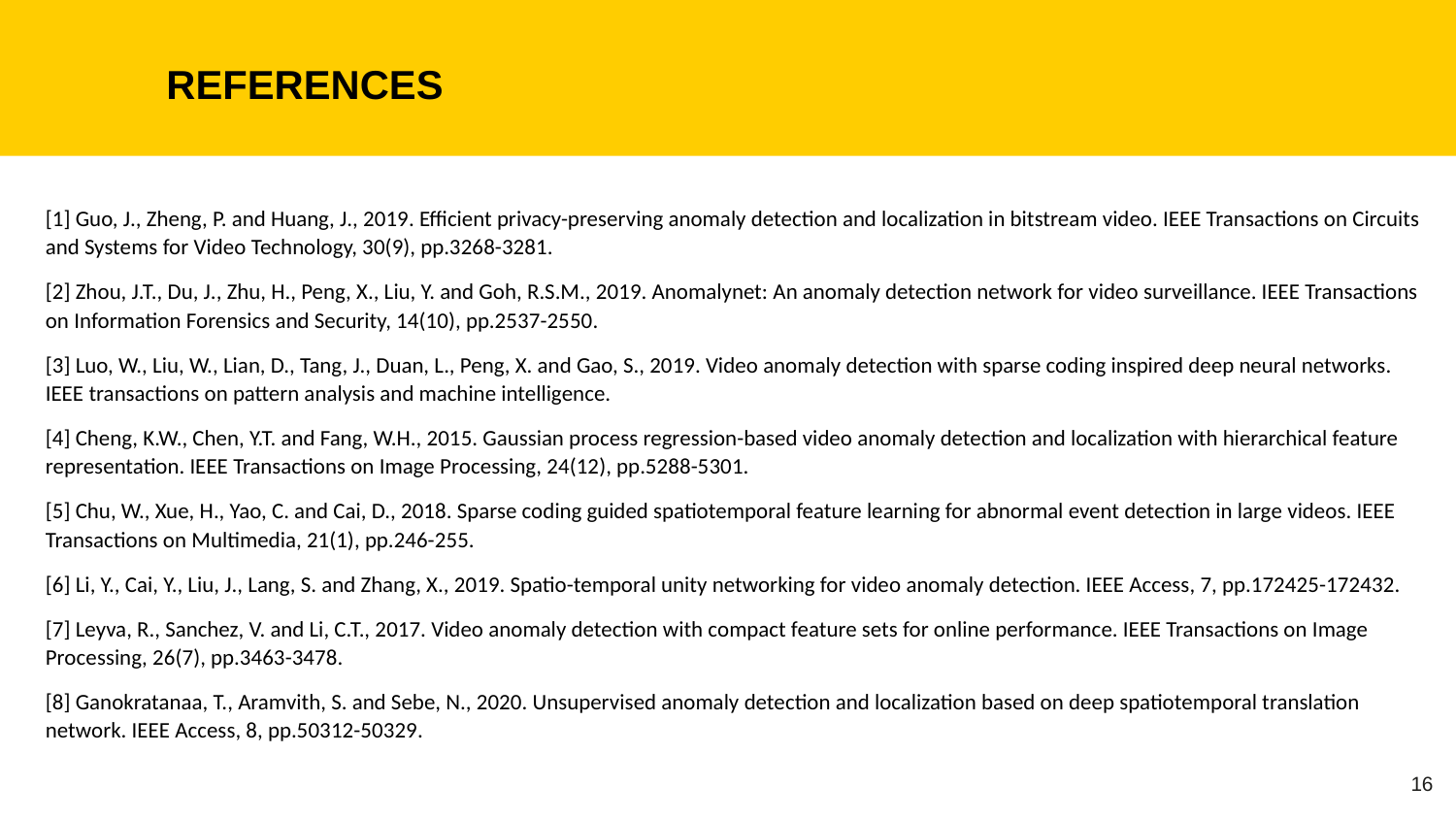

REFERENCES
[1] Guo, J., Zheng, P. and Huang, J., 2019. Efficient privacy-preserving anomaly detection and localization in bitstream video. IEEE Transactions on Circuits and Systems for Video Technology, 30(9), pp.3268-3281.
[2] Zhou, J.T., Du, J., Zhu, H., Peng, X., Liu, Y. and Goh, R.S.M., 2019. Anomalynet: An anomaly detection network for video surveillance. IEEE Transactions on Information Forensics and Security, 14(10), pp.2537-2550.
[3] Luo, W., Liu, W., Lian, D., Tang, J., Duan, L., Peng, X. and Gao, S., 2019. Video anomaly detection with sparse coding inspired deep neural networks. IEEE transactions on pattern analysis and machine intelligence.
[4] Cheng, K.W., Chen, Y.T. and Fang, W.H., 2015. Gaussian process regression-based video anomaly detection and localization with hierarchical feature representation. IEEE Transactions on Image Processing, 24(12), pp.5288-5301.
[5] Chu, W., Xue, H., Yao, C. and Cai, D., 2018. Sparse coding guided spatiotemporal feature learning for abnormal event detection in large videos. IEEE Transactions on Multimedia, 21(1), pp.246-255.
[6] Li, Y., Cai, Y., Liu, J., Lang, S. and Zhang, X., 2019. Spatio-temporal unity networking for video anomaly detection. IEEE Access, 7, pp.172425-172432.
[7] Leyva, R., Sanchez, V. and Li, C.T., 2017. Video anomaly detection with compact feature sets for online performance. IEEE Transactions on Image Processing, 26(7), pp.3463-3478.
[8] Ganokratanaa, T., Aramvith, S. and Sebe, N., 2020. Unsupervised anomaly detection and localization based on deep spatiotemporal translation network. IEEE Access, 8, pp.50312-50329.

 -
16